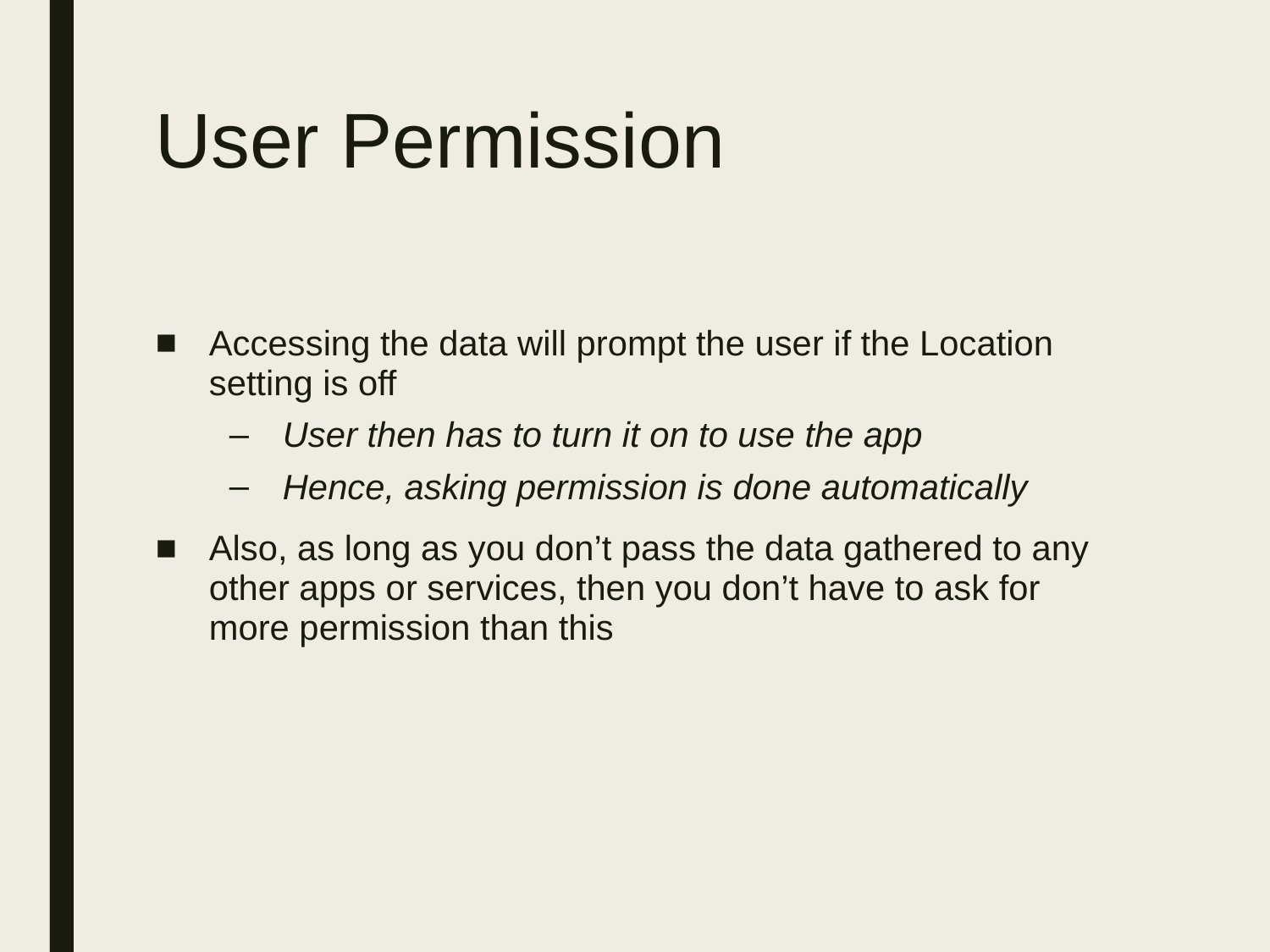

# User Permission
Accessing the data will prompt the user if the Location setting is off
User then has to turn it on to use the app
Hence, asking permission is done automatically
Also, as long as you don’t pass the data gathered to any other apps or services, then you don’t have to ask for more permission than this